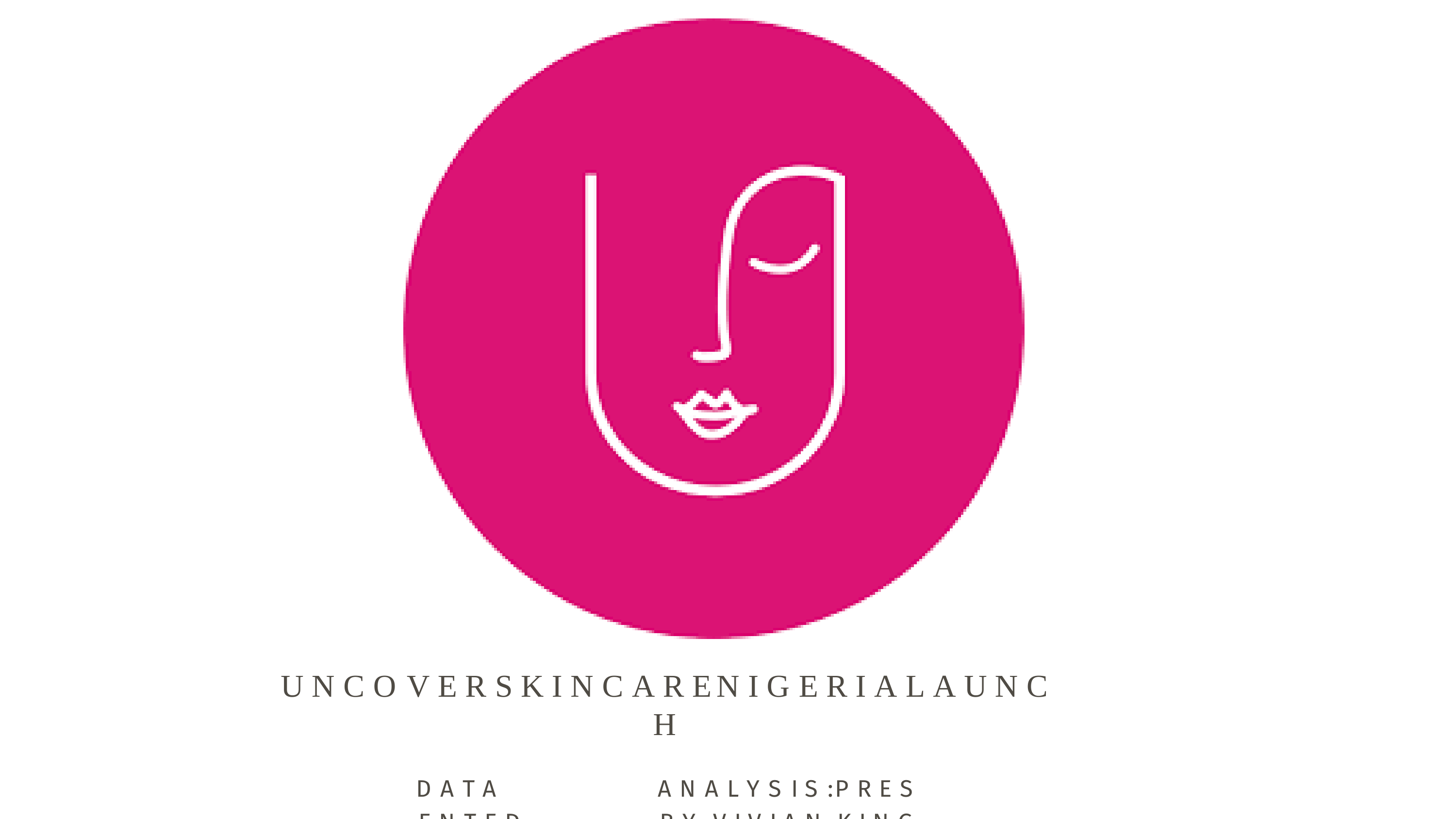

U N C O V E R	S K I N C A R E	N I G E R I A	L A U N C H
D A T A	A N A L Y S I S :	P R E S E N T E D	B Y  V I V I A N	K I N G ' A S I A